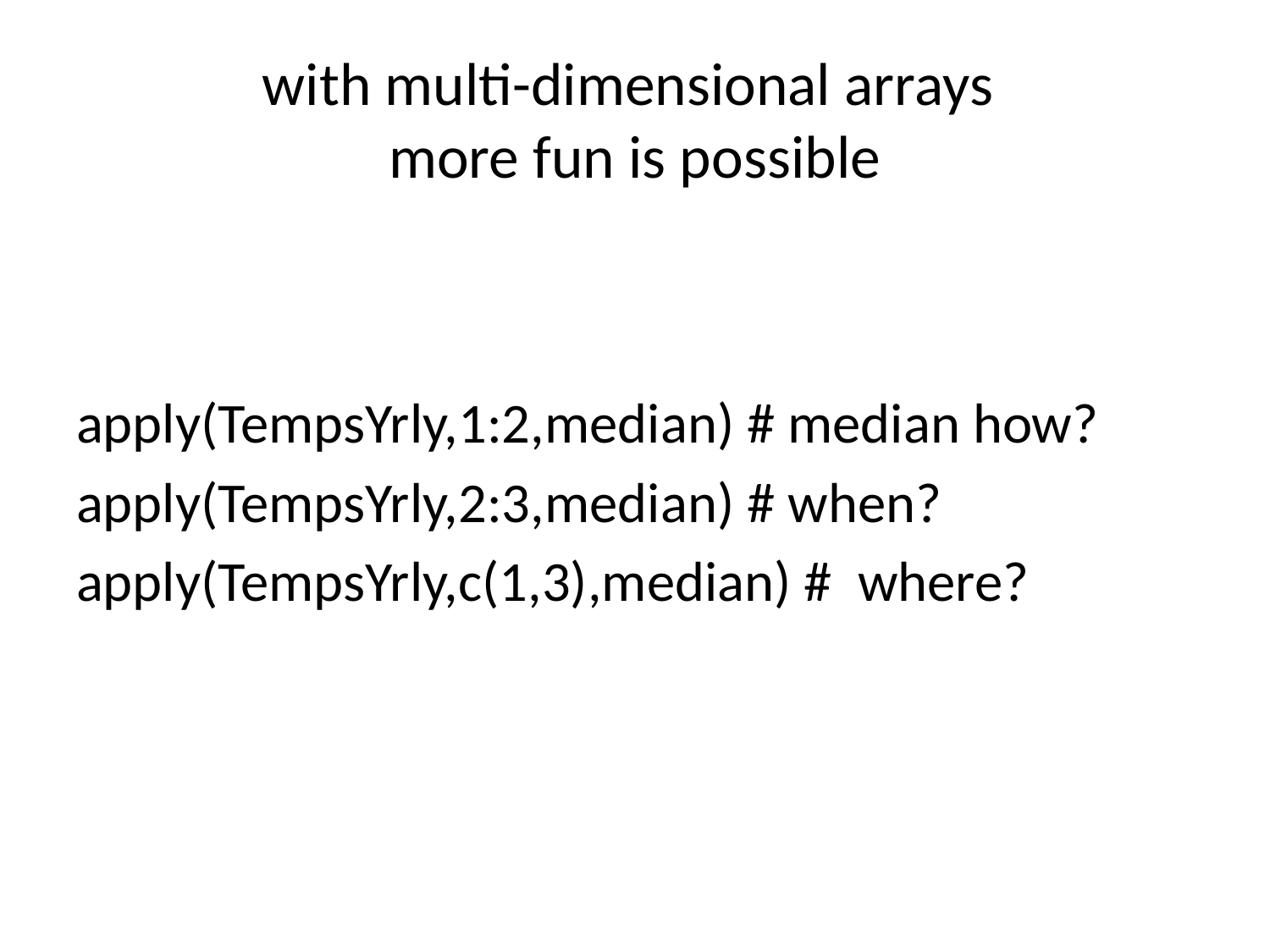

# with multi-dimensional arrays more fun is possible

apply(TempsYrly,1:2,median) # median how?
apply(TempsYrly,2:3,median) # when?
apply(TempsYrly,c(1,3),median) #  where?